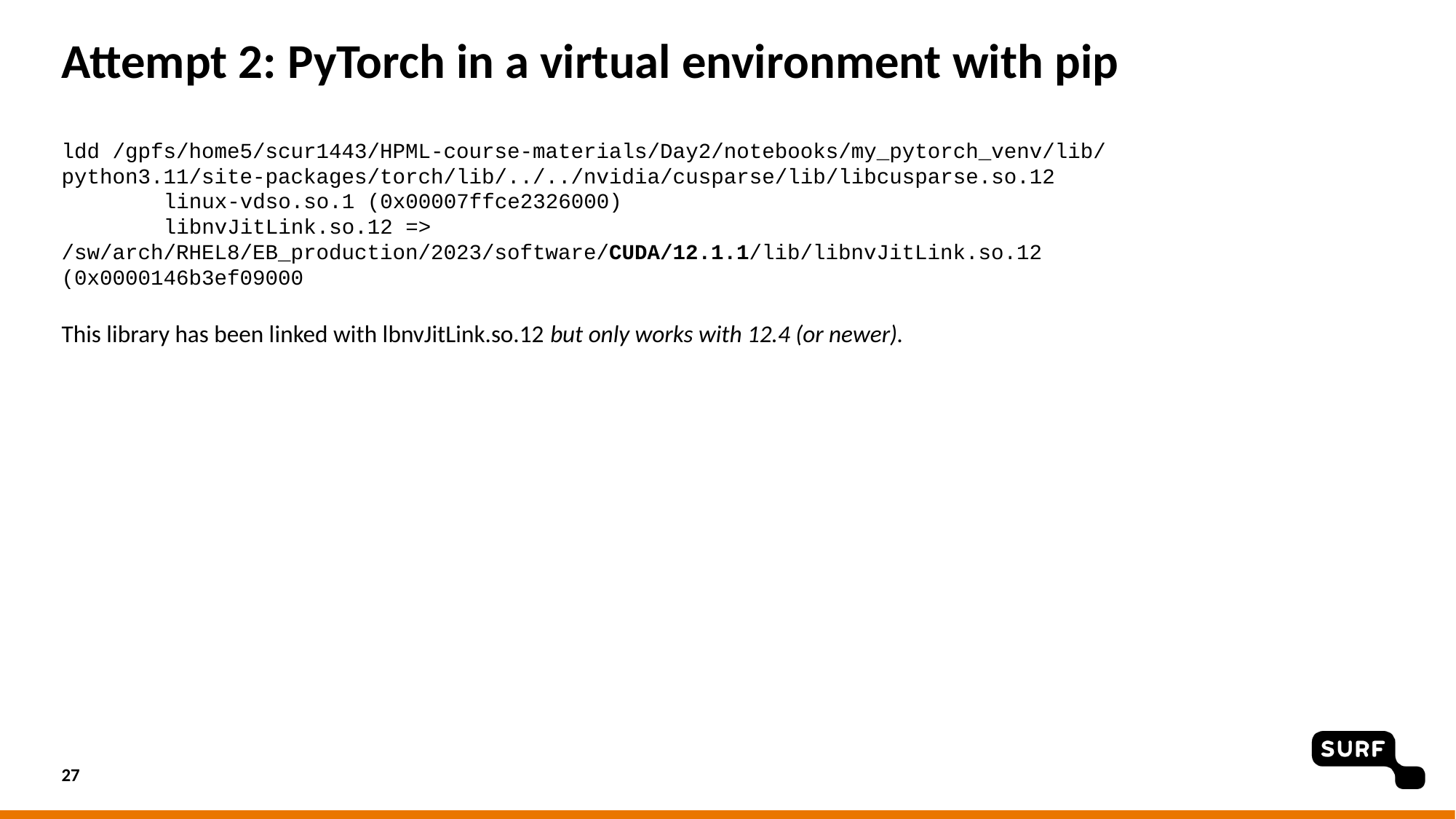

# Attempt 2: PyTorch in a virtual environment with pip
ldd /gpfs/home5/scur1443/HPML-course-materials/Day2/notebooks/my_pytorch_venv/lib/python3.11/site-packages/torch/lib/../../nvidia/cusparse/lib/libcusparse.so.12
        linux-vdso.so.1 (0x00007ffce2326000)
        libnvJitLink.so.12 => /sw/arch/RHEL8/EB_production/2023/software/CUDA/12.1.1/lib/libnvJitLink.so.12 (0x0000146b3ef09000

This library has been linked with lbnvJitLink.so.12 but only works with 12.4 (or newer).

27